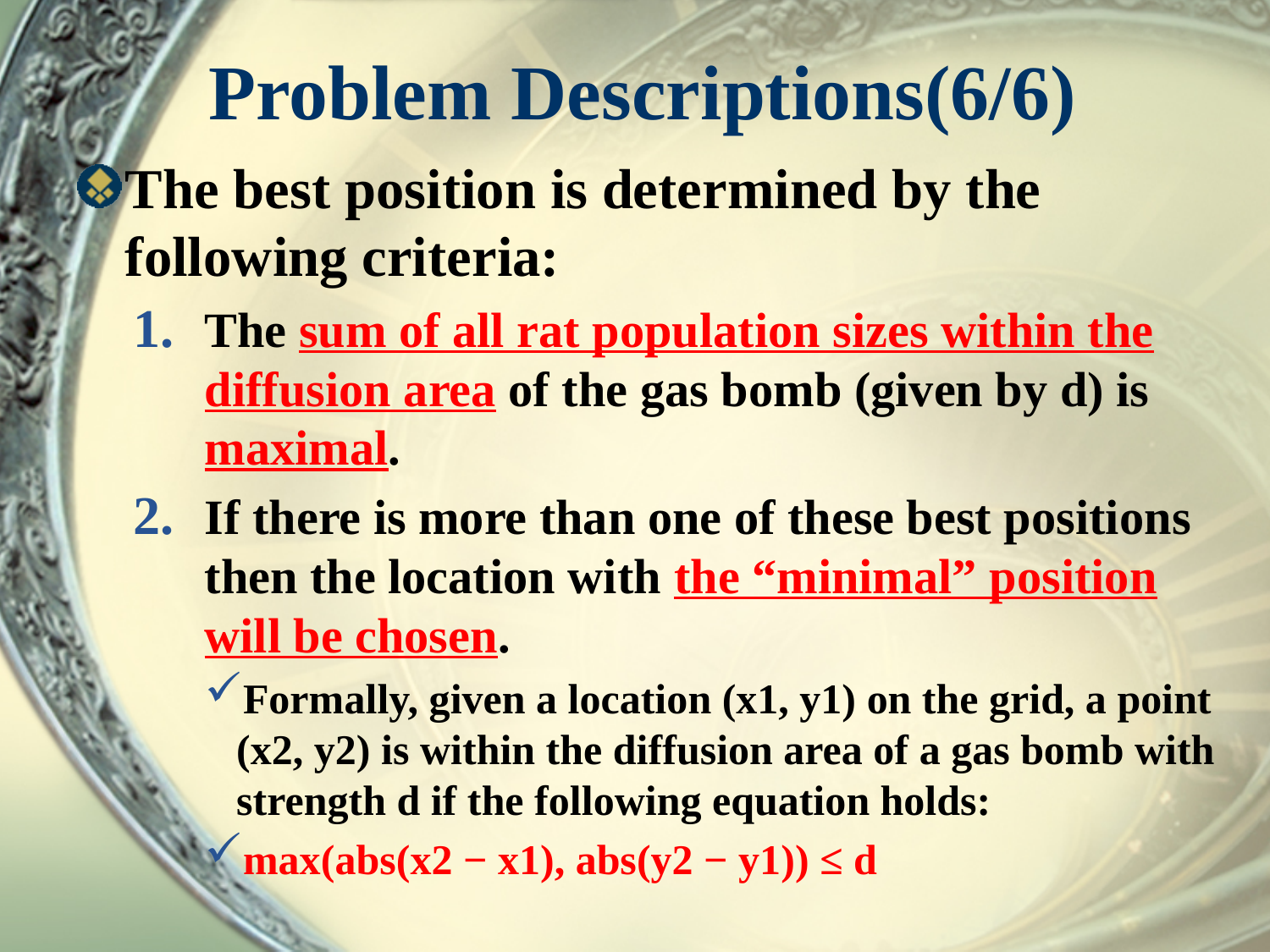

# Problem Descriptions(6/6)
The best position is determined by the following criteria:
The sum of all rat population sizes within the diffusion area of the gas bomb (given by d) is maximal.
If there is more than one of these best positions then the location with the “minimal” position will be chosen.
Formally, given a location (x1, y1) on the grid, a point (x2, y2) is within the diffusion area of a gas bomb with strength d if the following equation holds:
max(abs(x2 − x1), abs(y2 − y1)) ≤ d